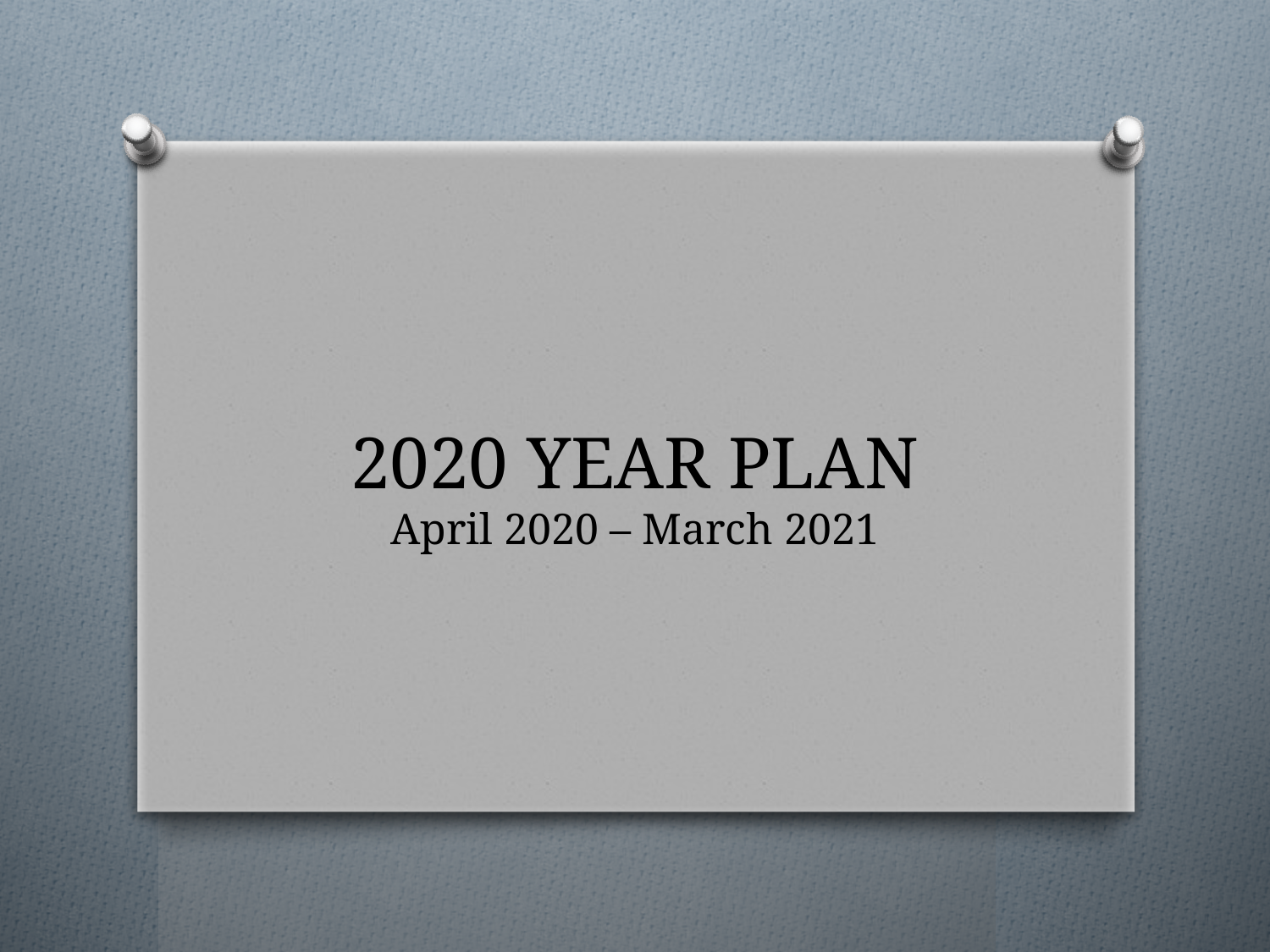

# 2020 YEAR PLAN April 2020 – March 2021